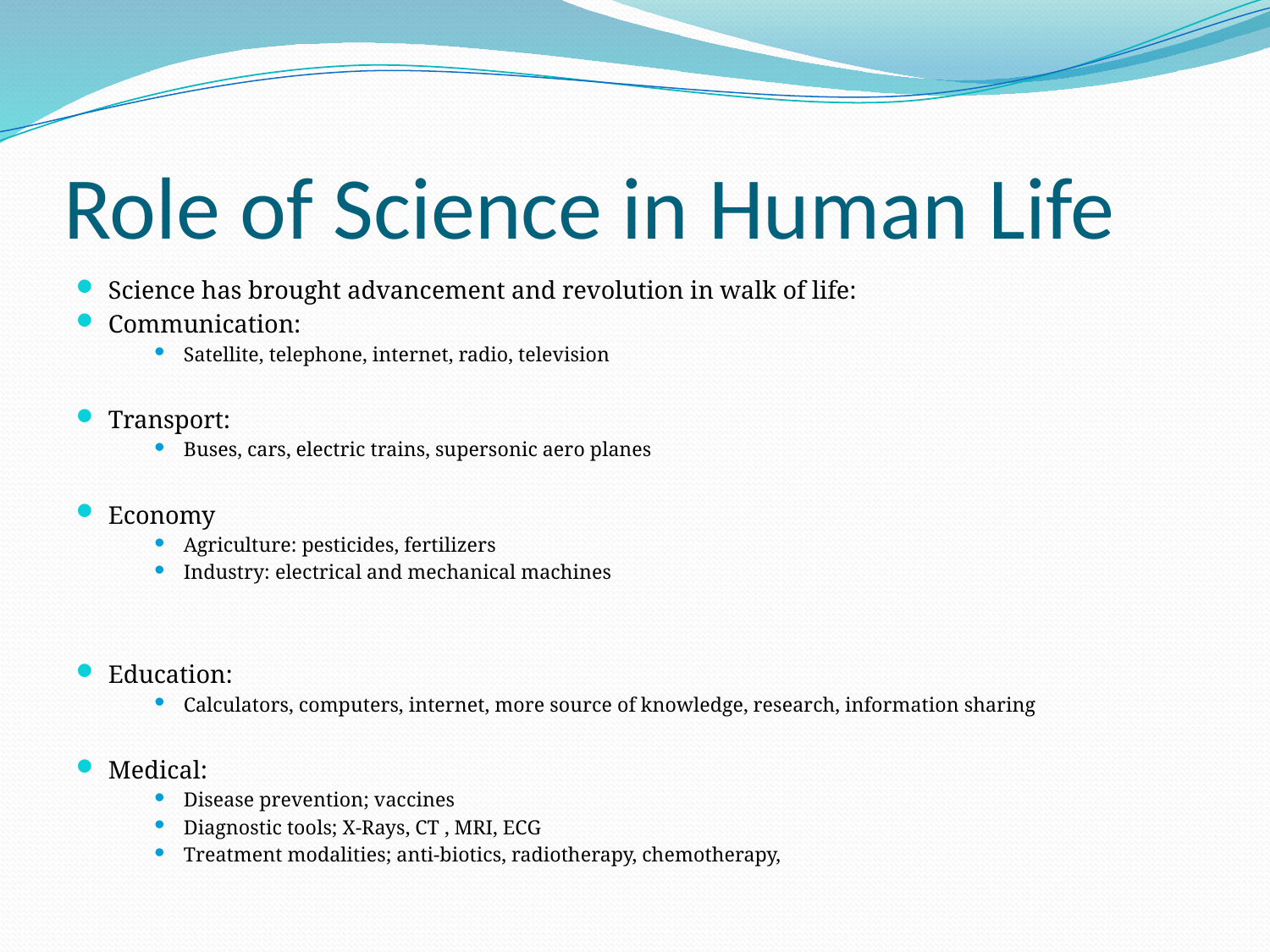

# Role of Science in Human Life
Science has brought advancement and revolution in walk of life:
Communication:
Satellite, telephone, internet, radio, television

Transport:
Buses, cars, electric trains, supersonic aero planes

Economy
Agriculture: pesticides, fertilizers
Industry: electrical and mechanical machines

Education:
Calculators, computers, internet, more source of knowledge, research, information sharing

Medical:
Disease prevention; vaccines
Diagnostic tools; X-Rays, CT , MRI, ECG
Treatment modalities; anti-biotics, radiotherapy, chemotherapy,